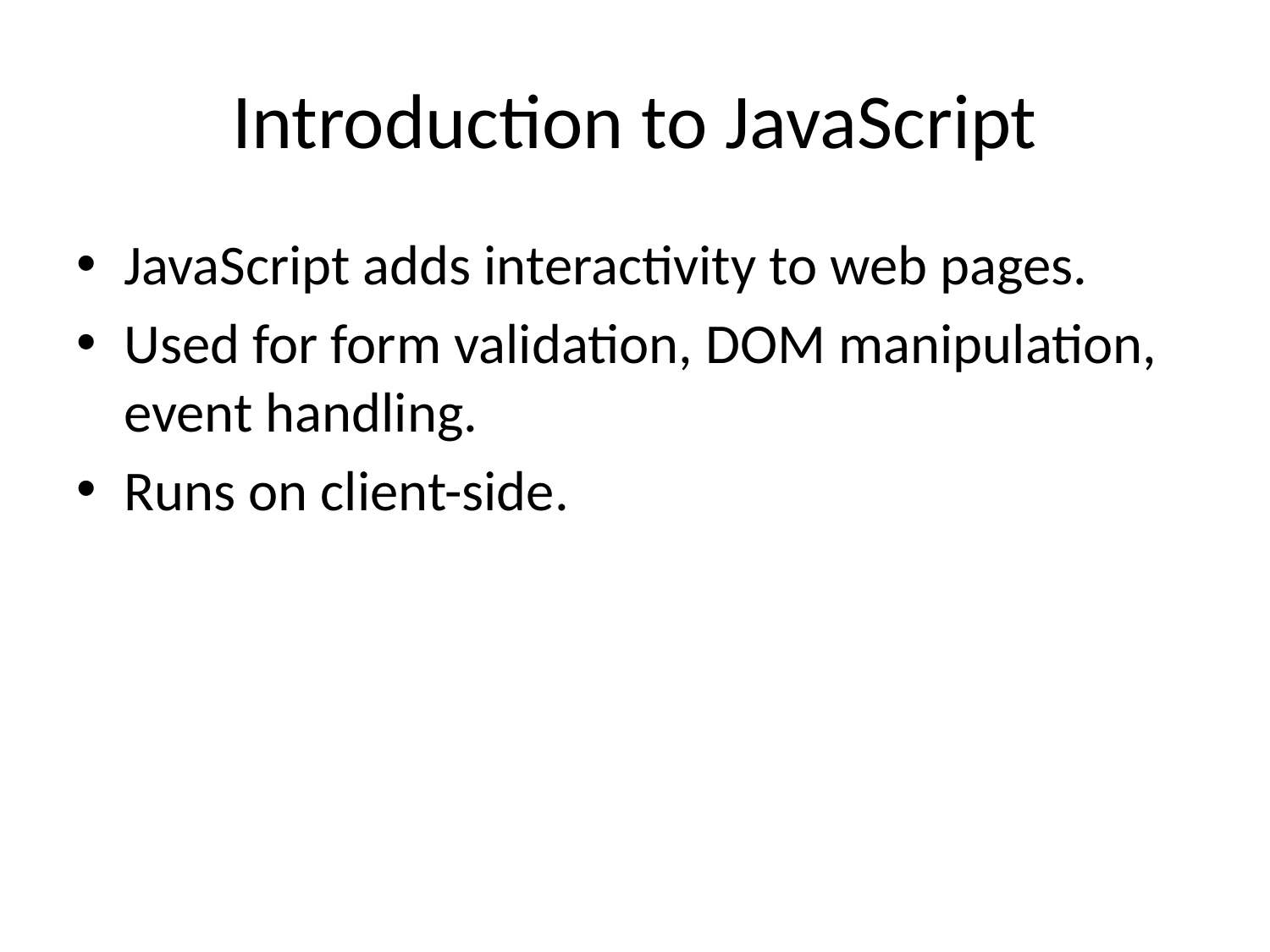

# Introduction to JavaScript
JavaScript adds interactivity to web pages.
Used for form validation, DOM manipulation, event handling.
Runs on client-side.